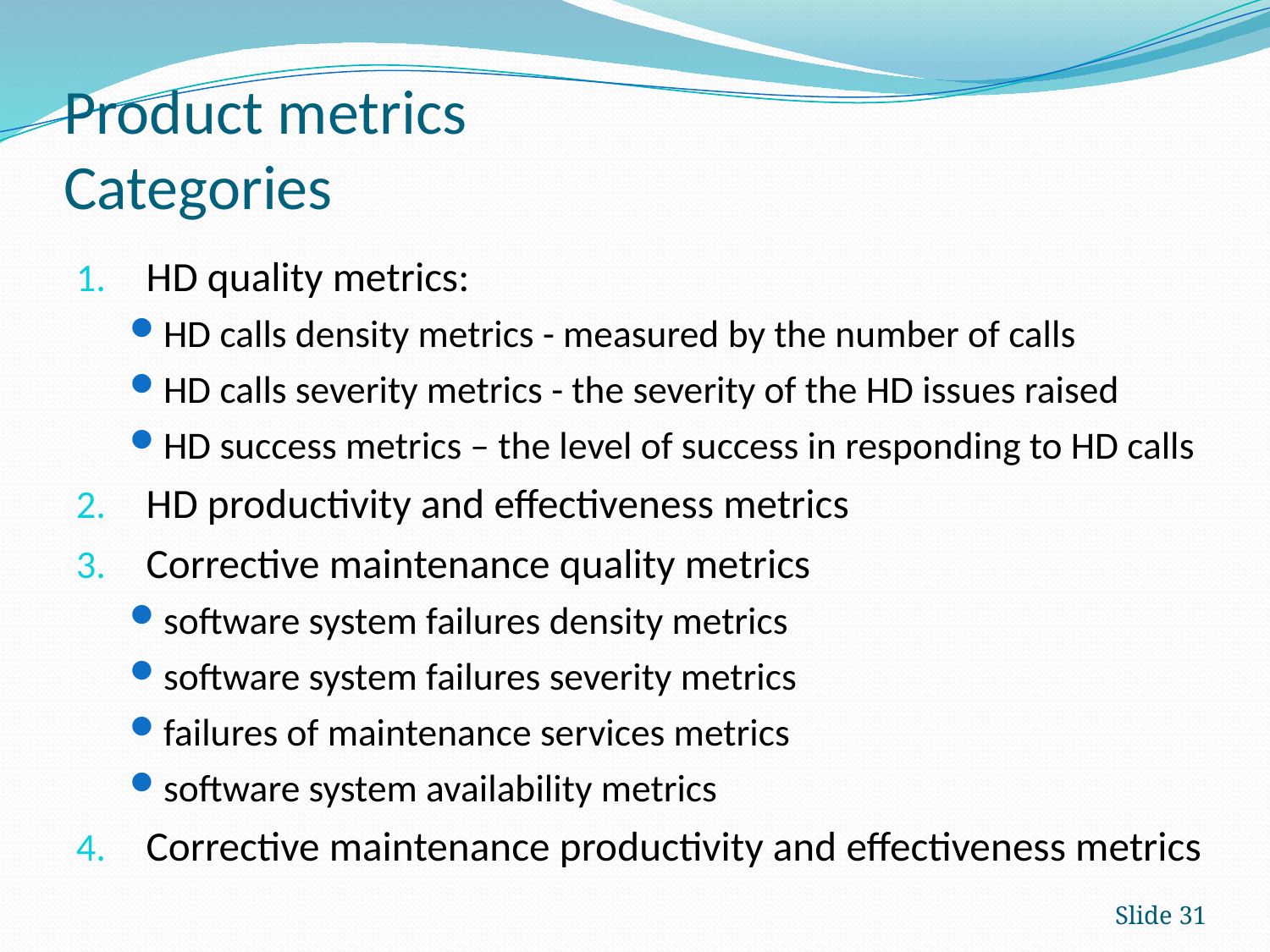

# Product metrics Categories
HD quality metrics:
HD calls density metrics - measured by the number of calls
HD calls severity metrics - the severity of the HD issues raised
HD success metrics – the level of success in responding to HD calls
HD productivity and effectiveness metrics
Corrective maintenance quality metrics
software system failures density metrics
software system failures severity metrics
failures of maintenance services metrics
software system availability metrics
Corrective maintenance productivity and effectiveness metrics
Slide 31